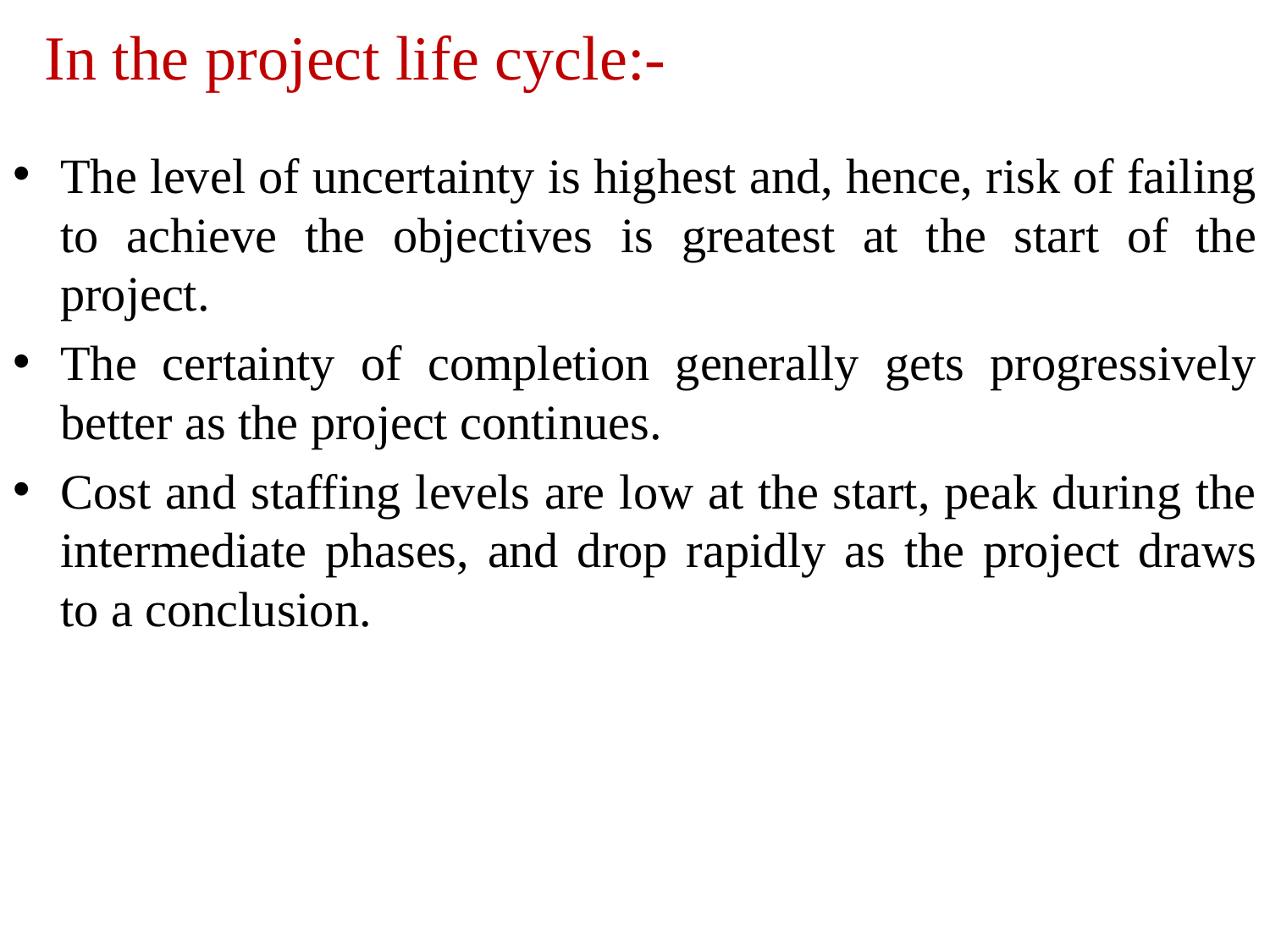

# In the project life cycle:-
The level of uncertainty is highest and, hence, risk of failing to achieve the objectives is greatest at the start of the project.
The certainty of completion generally gets progressively better as the project continues.
Cost and staffing levels are low at the start, peak during the intermediate phases, and drop rapidly as the project draws to a conclusion.